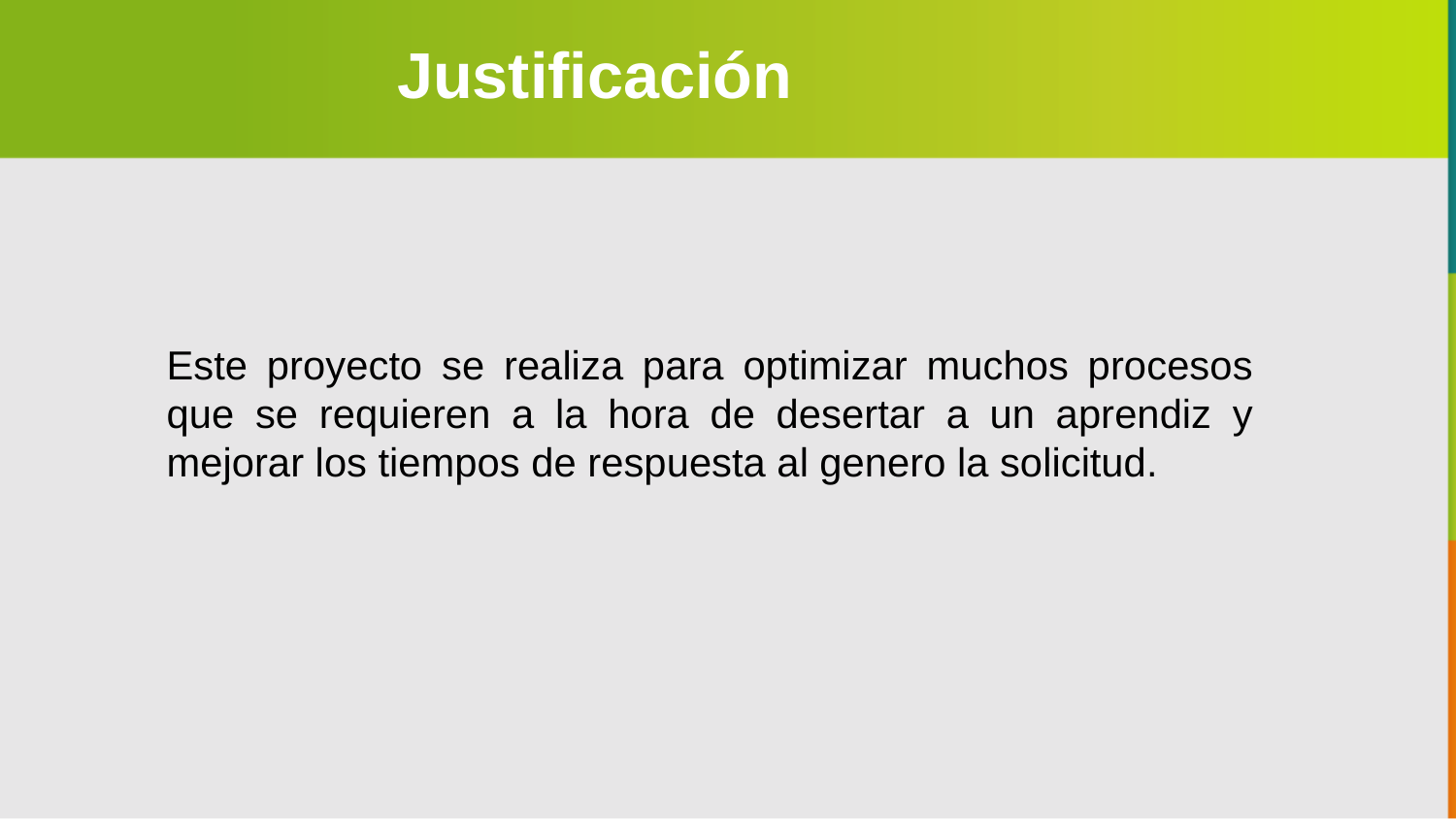

Justificación

Este proyecto se realiza para optimizar muchos procesos que se requieren a la hora de desertar a un aprendiz y mejorar los tiempos de respuesta al genero la solicitud.